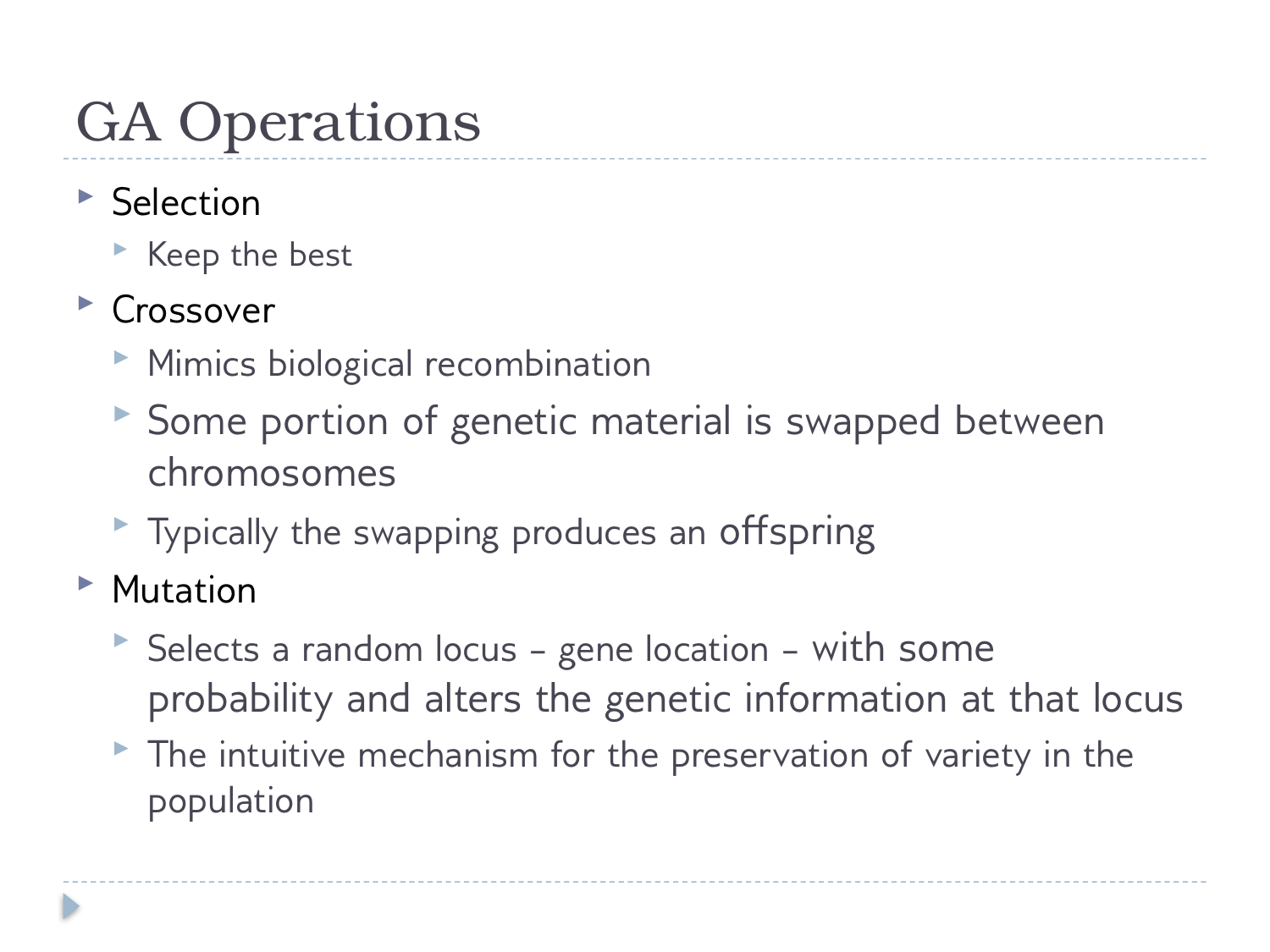

# GA Operations
Selection
Keep the best
Crossover
Mimics biological recombination
Some portion of genetic material is swapped between chromosomes
Typically the swapping produces an offspring
Mutation
Selects a random locus – gene location – with some probability and alters the genetic information at that locus
The intuitive mechanism for the preservation of variety in the population